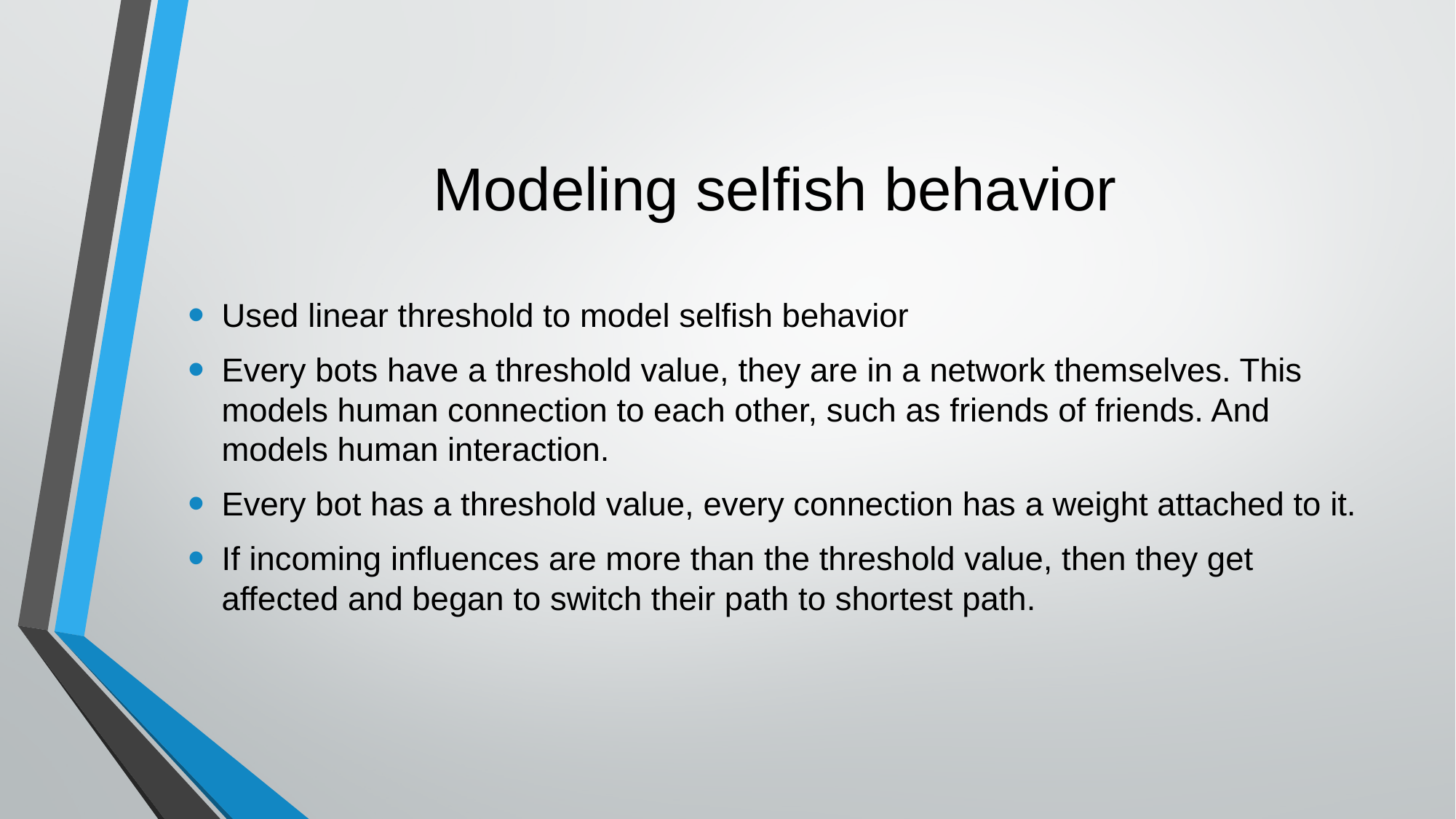

# Modeling selfish behavior
Used linear threshold to model selfish behavior
Every bots have a threshold value, they are in a network themselves. This models human connection to each other, such as friends of friends. And models human interaction.
Every bot has a threshold value, every connection has a weight attached to it.
If incoming influences are more than the threshold value, then they get affected and began to switch their path to shortest path.